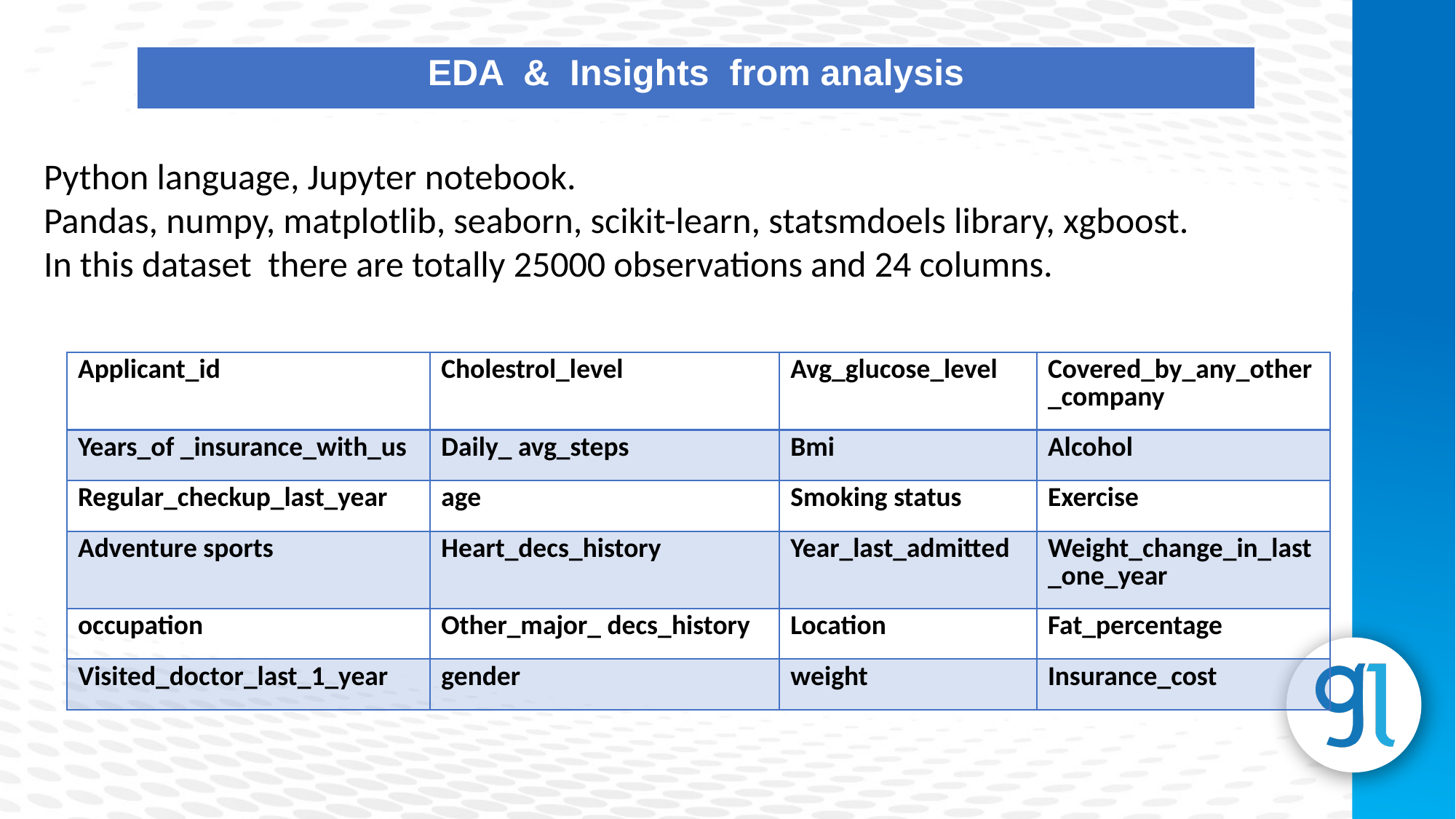

| EDA & Insights from analysis |
| --- |
Python language, Jupyter notebook.
Pandas, numpy, matplotlib, seaborn, scikit-learn, statsmdoels library, xgboost.
In this dataset  there are totally 25000 observations and 24 columns.

| Applicant\_id | Cholestrol\_level | Avg\_glucose\_level | Covered\_by\_any\_other\_company |
| --- | --- | --- | --- |
| Years\_of \_insurance\_with\_us | Daily\_ avg\_steps | Bmi | Alcohol |
| Regular\_checkup\_last\_year | age | Smoking status | Exercise |
| Adventure sports | Heart\_decs\_history | Year\_last\_admitted | Weight\_change\_in\_last\_one\_year |
| occupation | Other\_major\_ decs\_history | Location | Fat\_percentage |
| Visited\_doctor\_last\_1\_year | gender | weight | Insurance\_cost |